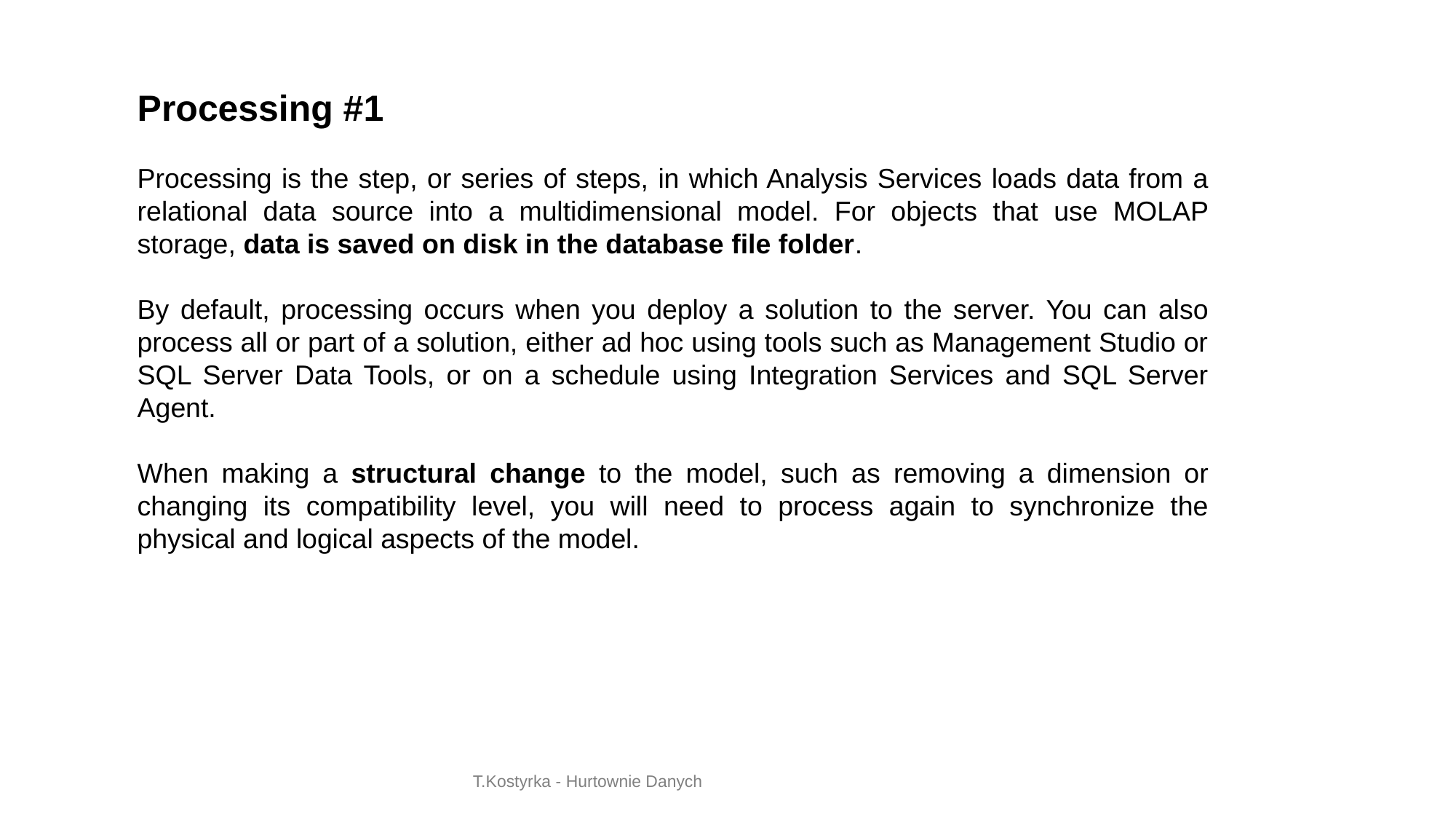

Processing #1

Processing is the step, or series of steps, in which Analysis Services loads data from a relational data source into a multidimensional model. For objects that use MOLAP storage, data is saved on disk in the database file folder.

By default, processing occurs when you deploy a solution to the server. You can also process all or part of a solution, either ad hoc using tools such as Management Studio or SQL Server Data Tools, or on a schedule using Integration Services and SQL Server Agent.

When making a structural change to the model, such as removing a dimension or changing its compatibility level, you will need to process again to synchronize the physical and logical aspects of the model.
T.Kostyrka - Hurtownie Danych